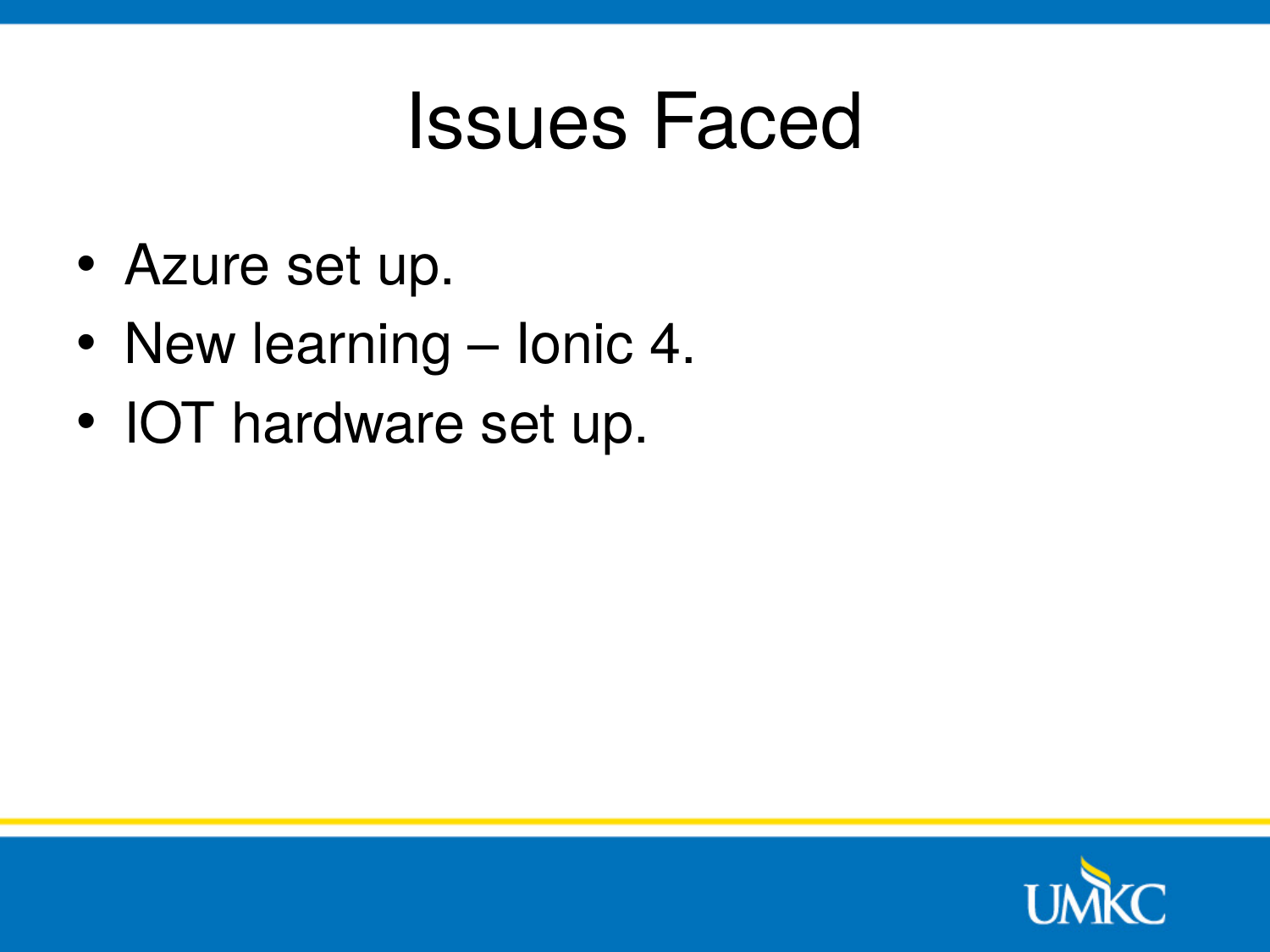

# Issues Faced
Azure set up.
New learning – Ionic 4.
IOT hardware set up.